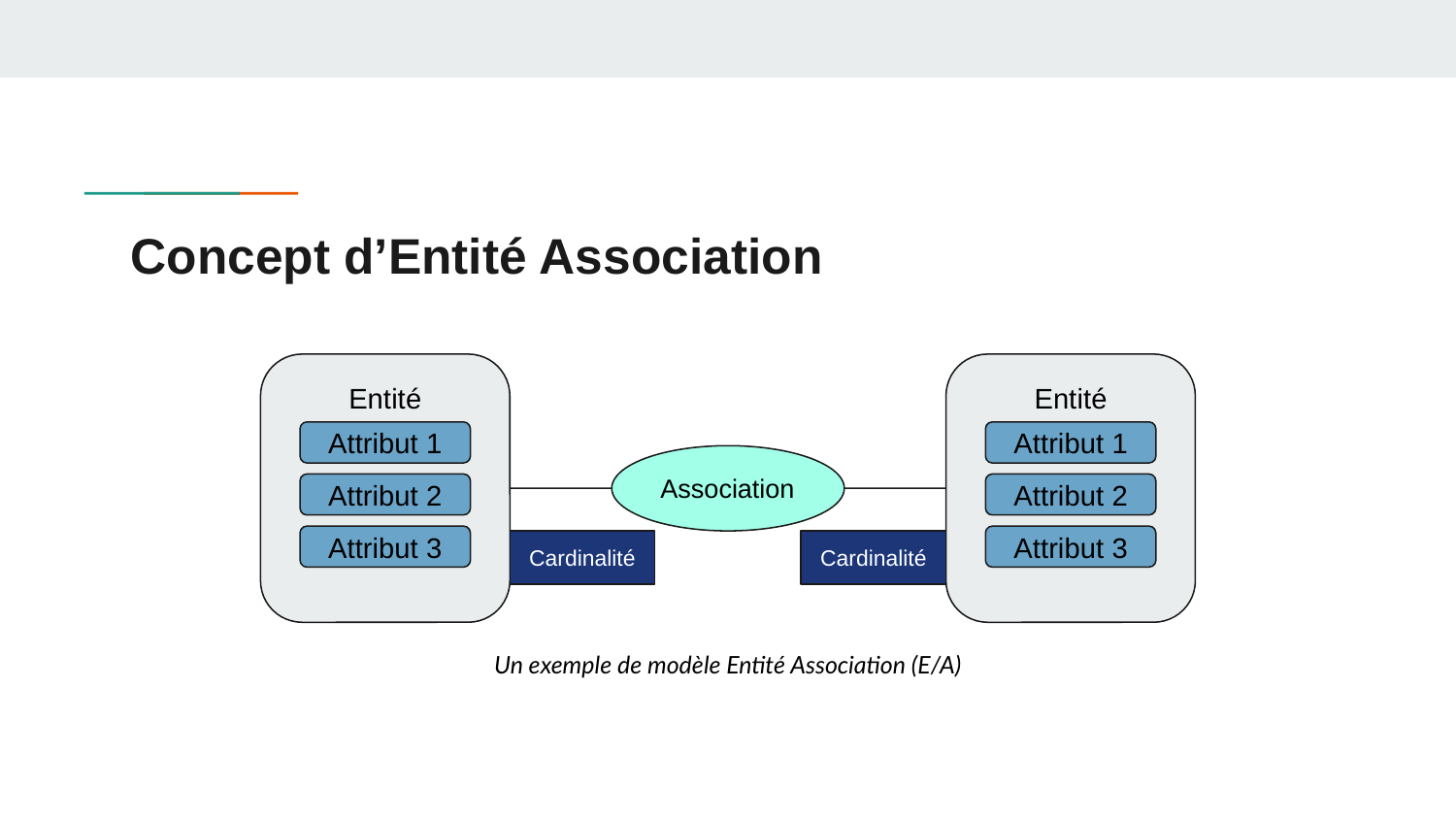

# Concept d’Entité Association
Entité
Entité
Attribut 1
Attribut 1
Association
Attribut 2
Attribut 2
Attribut 3
Attribut 3
Cardinalité
Cardinalité
Un exemple de modèle Entité Association (E/A)